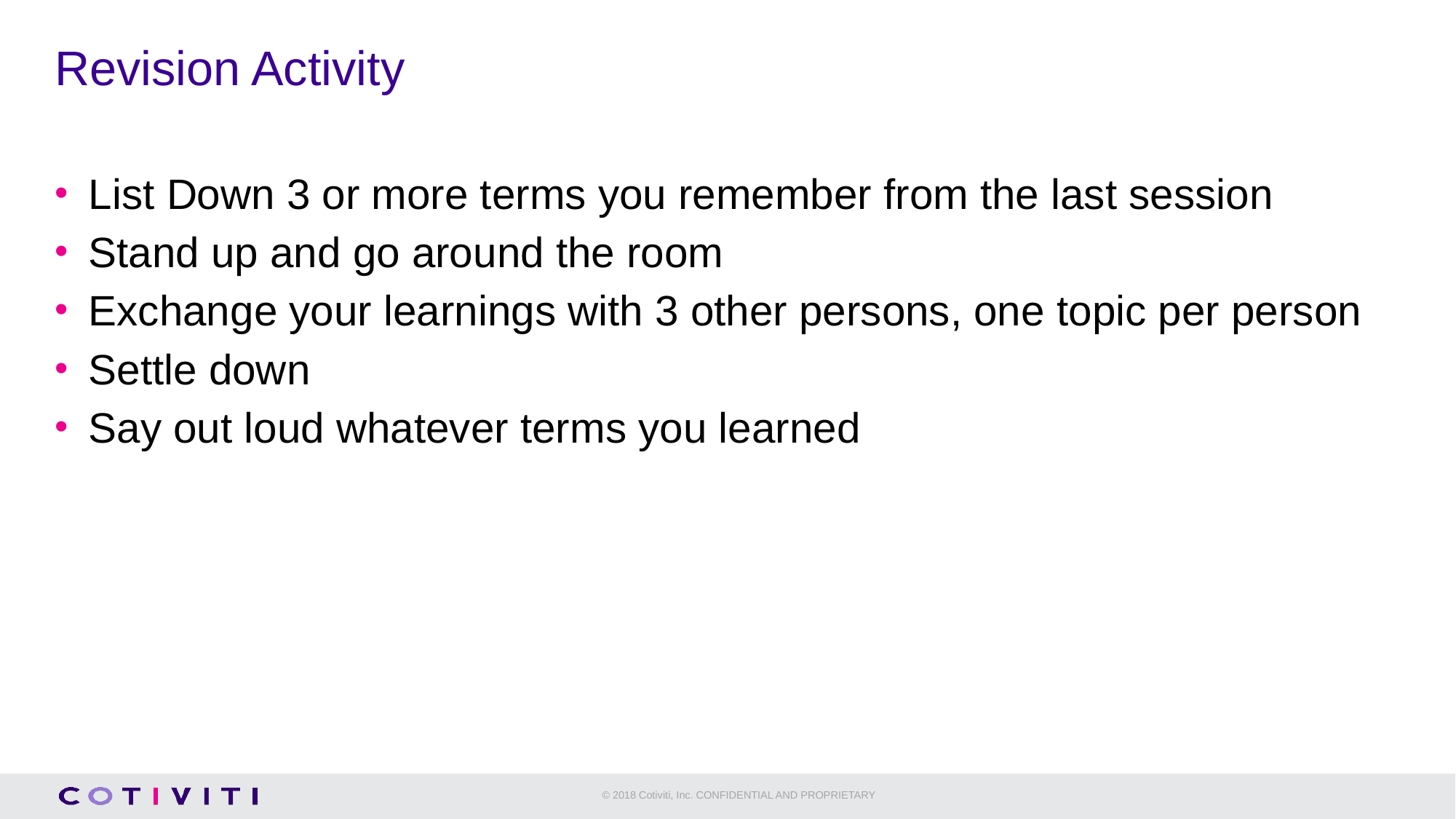

# Revision Activity
List Down 3 or more terms you remember from the last session
Stand up and go around the room
Exchange your learnings with 3 other persons, one topic per person
Settle down
Say out loud whatever terms you learned